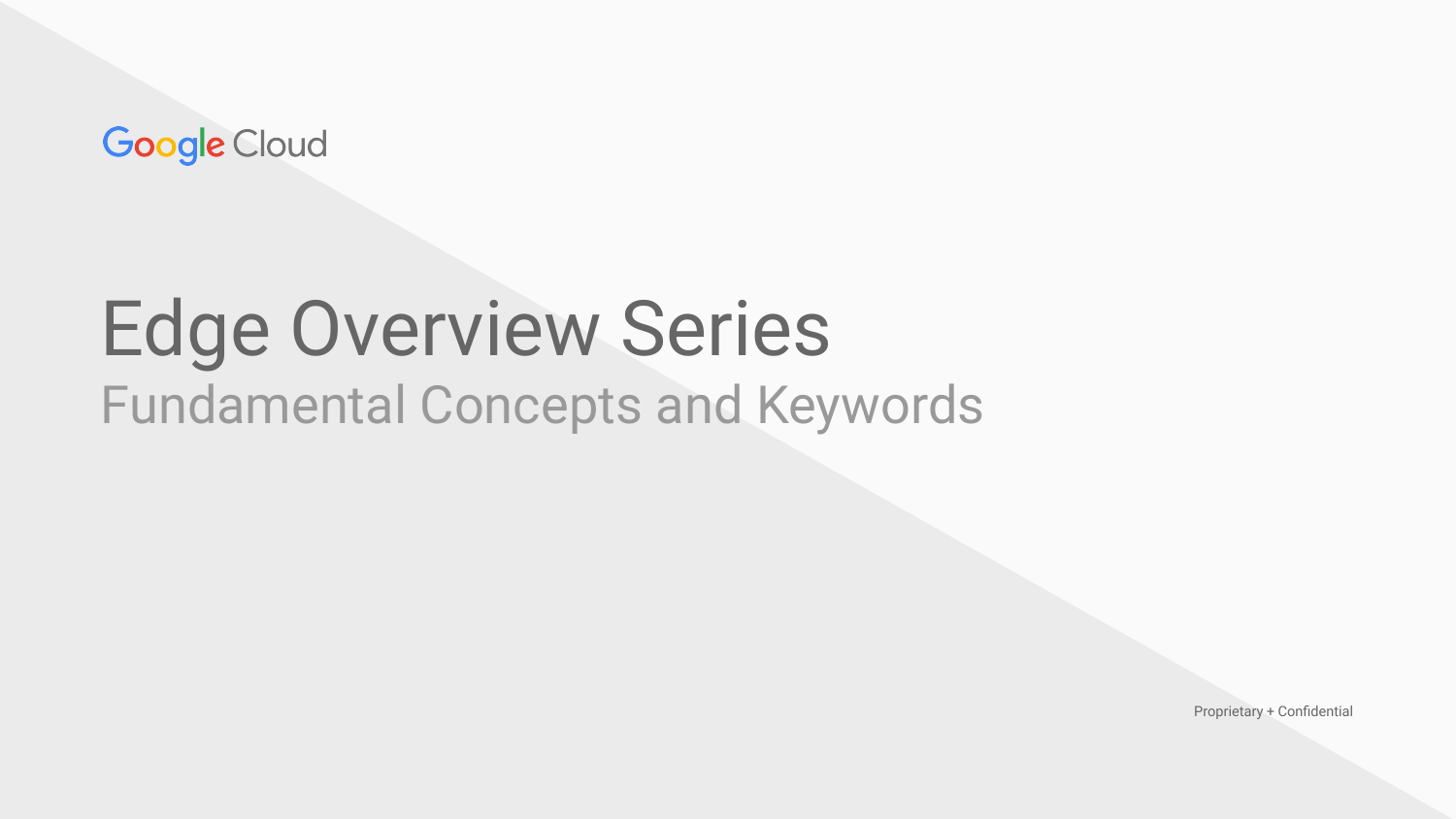

Edge Overview Series
Fundamental Concepts and Keywords